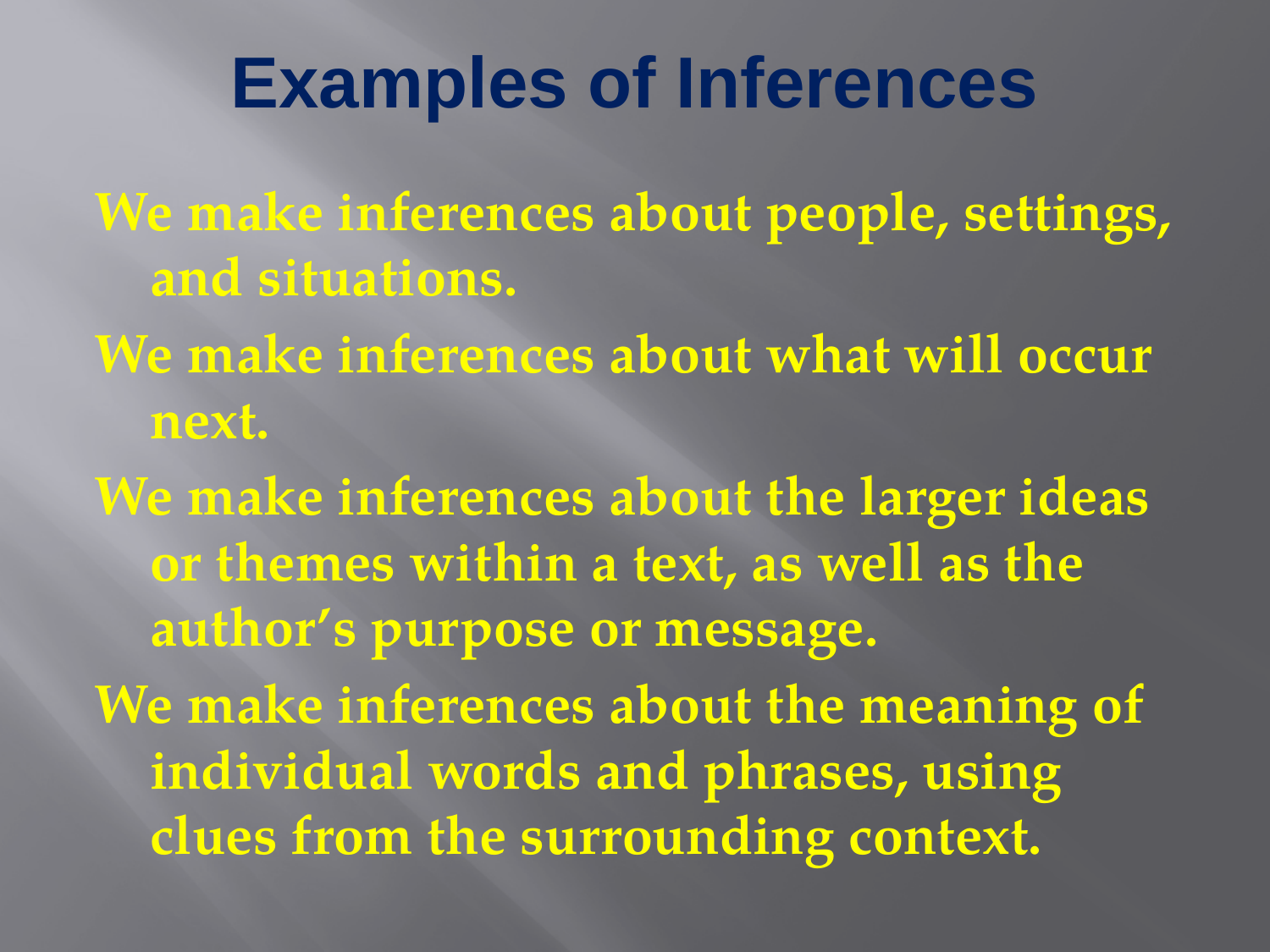

# Examples of Inferences
We make inferences about people, settings, and situations.
We make inferences about what will occur next.
We make inferences about the larger ideas or themes within a text, as well as the author’s purpose or message.
We make inferences about the meaning of individual words and phrases, using clues from the surrounding context.